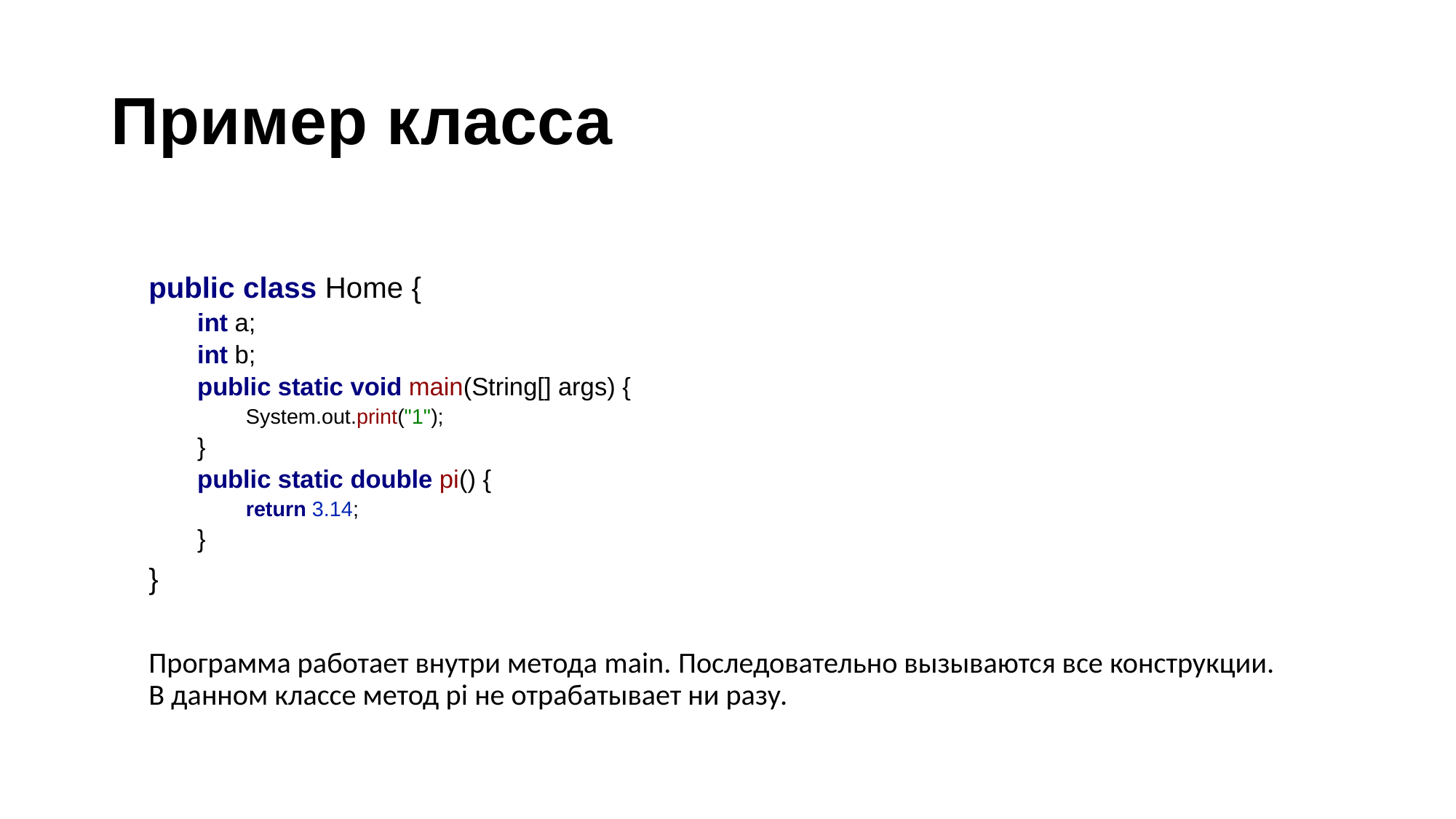

# Пример класса
public class Home {
int a;
int b;
public static void main(String[] args) {
System.out.print("1");
}
public static double pi() {
return 3.14;
}
}

Программа работает внутри метода main. Последовательно вызываются все конструкции. В данном классе метод pi не отрабатывает ни разу.